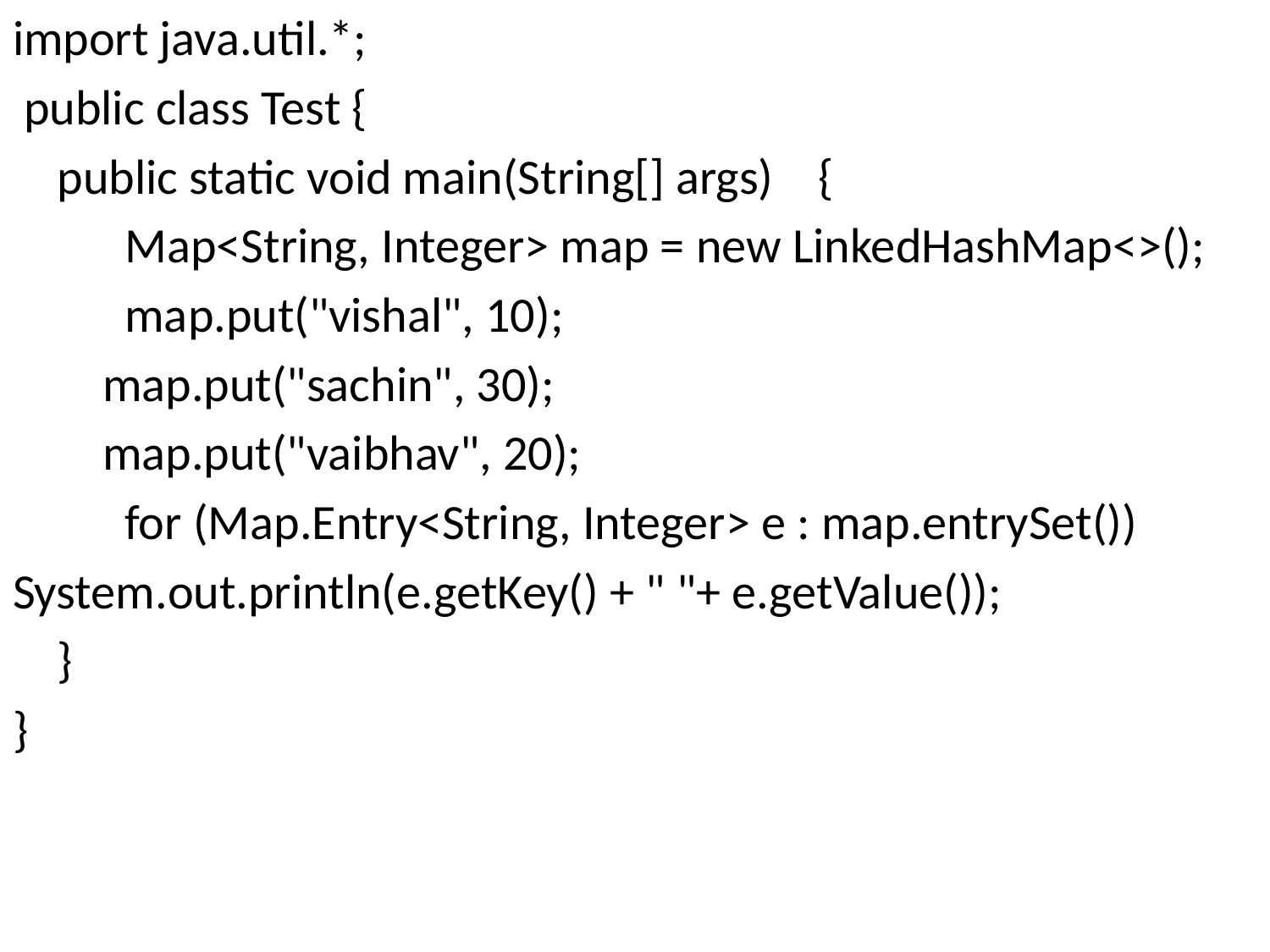

import java.util.*;
 public class Test {
    public static void main(String[] args)    {
          Map<String, Integer> map = new LinkedHashMap<>();
          map.put("vishal", 10);
        map.put("sachin", 30);
        map.put("vaibhav", 20);
          for (Map.Entry<String, Integer> e : map.entrySet())
System.out.println(e.getKey() + " "+ e.getValue());
    }
}